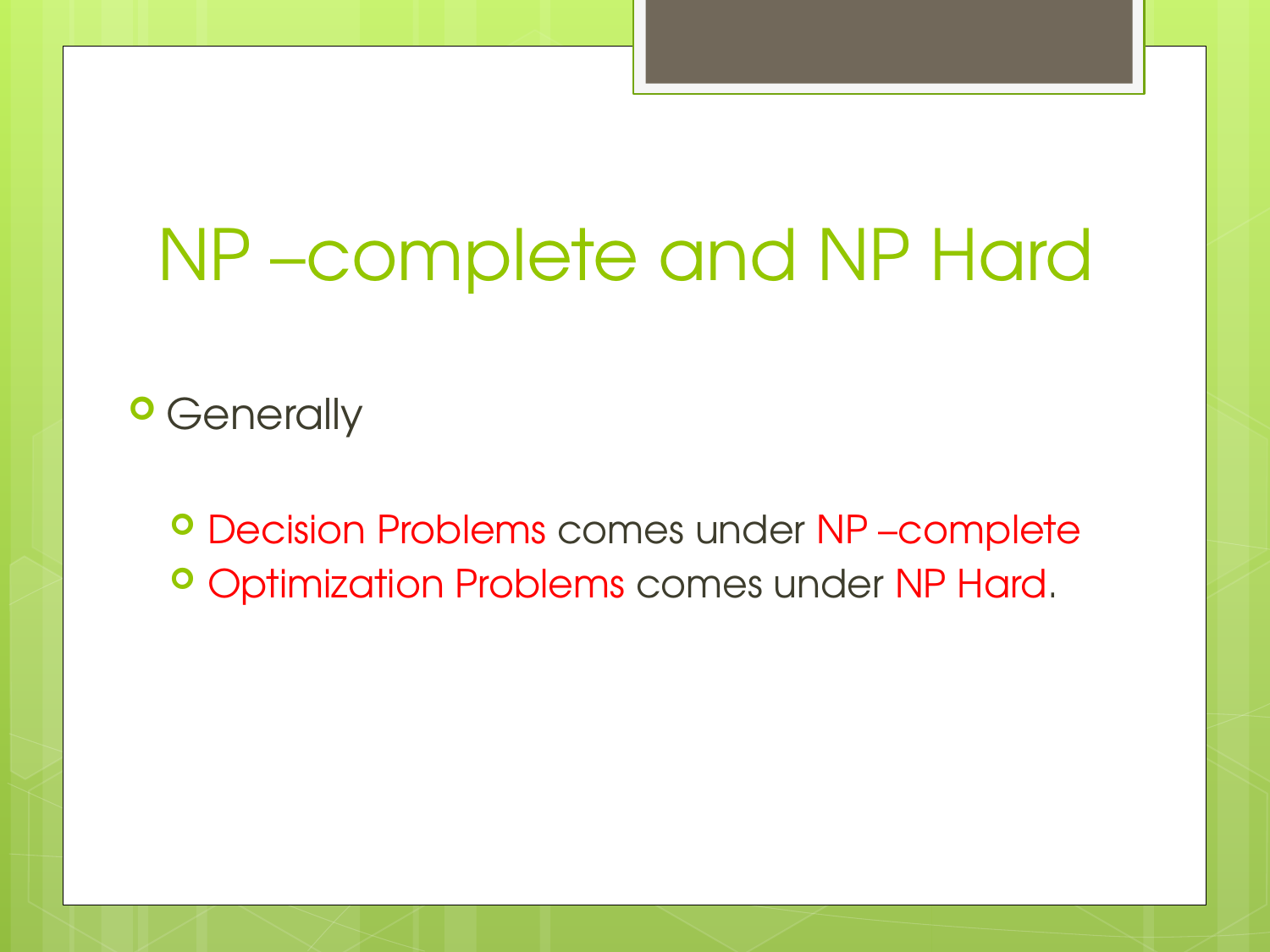

# NP –complete and NP Hard
Generally

Decision Problems comes under NP –complete
Optimization Problems comes under NP Hard.